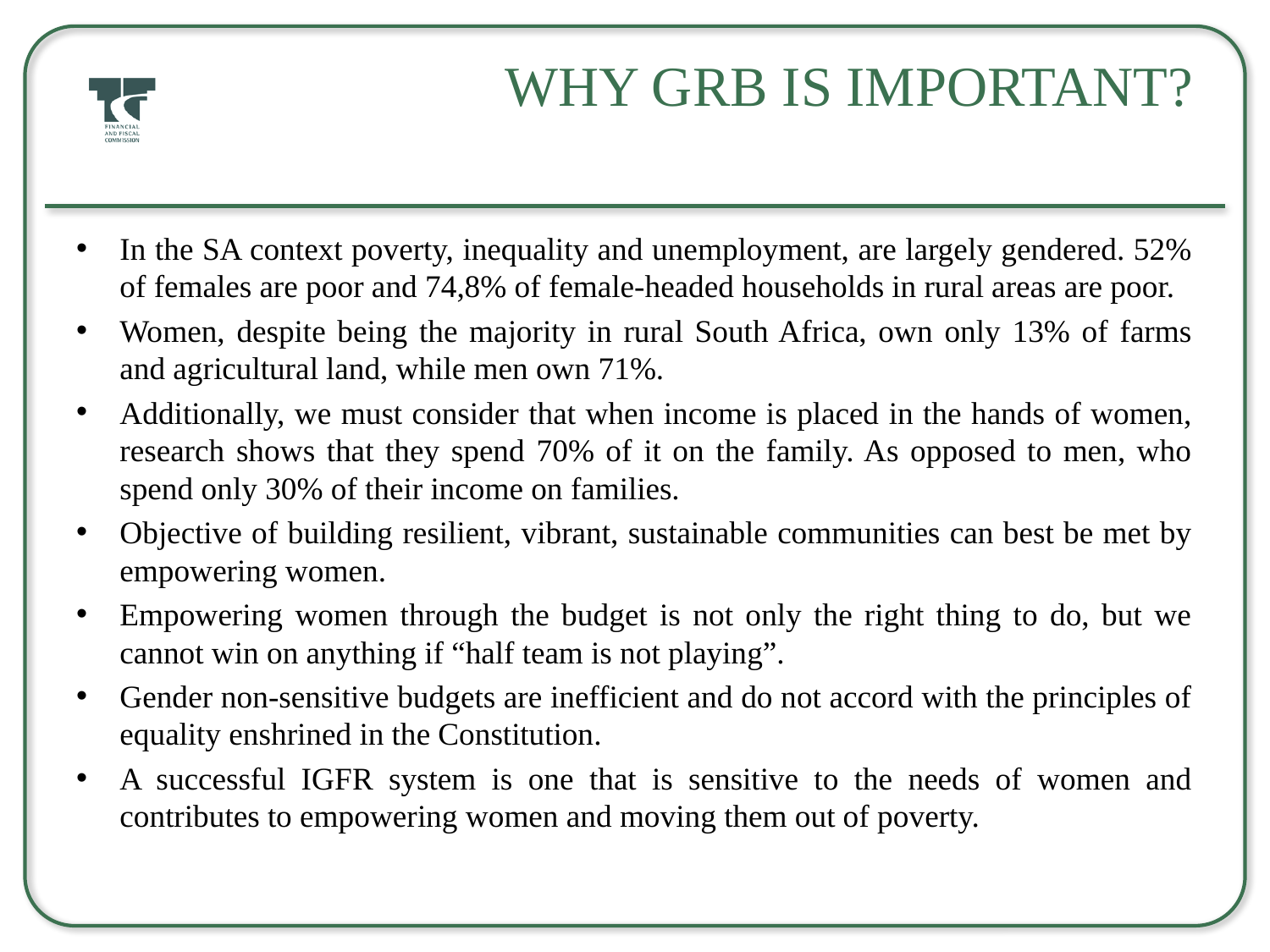

# Why GRB is important?
In the SA context poverty, inequality and unemployment, are largely gendered. 52% of females are poor and 74,8% of female-headed households in rural areas are poor.
Women, despite being the majority in rural South Africa, own only 13% of farms and agricultural land, while men own 71%.
Additionally, we must consider that when income is placed in the hands of women, research shows that they spend 70% of it on the family. As opposed to men, who spend only 30% of their income on families.
Objective of building resilient, vibrant, sustainable communities can best be met by empowering women.
Empowering women through the budget is not only the right thing to do, but we cannot win on anything if “half team is not playing”.
Gender non-sensitive budgets are inefficient and do not accord with the principles of equality enshrined in the Constitution.
A successful IGFR system is one that is sensitive to the needs of women and contributes to empowering women and moving them out of poverty.